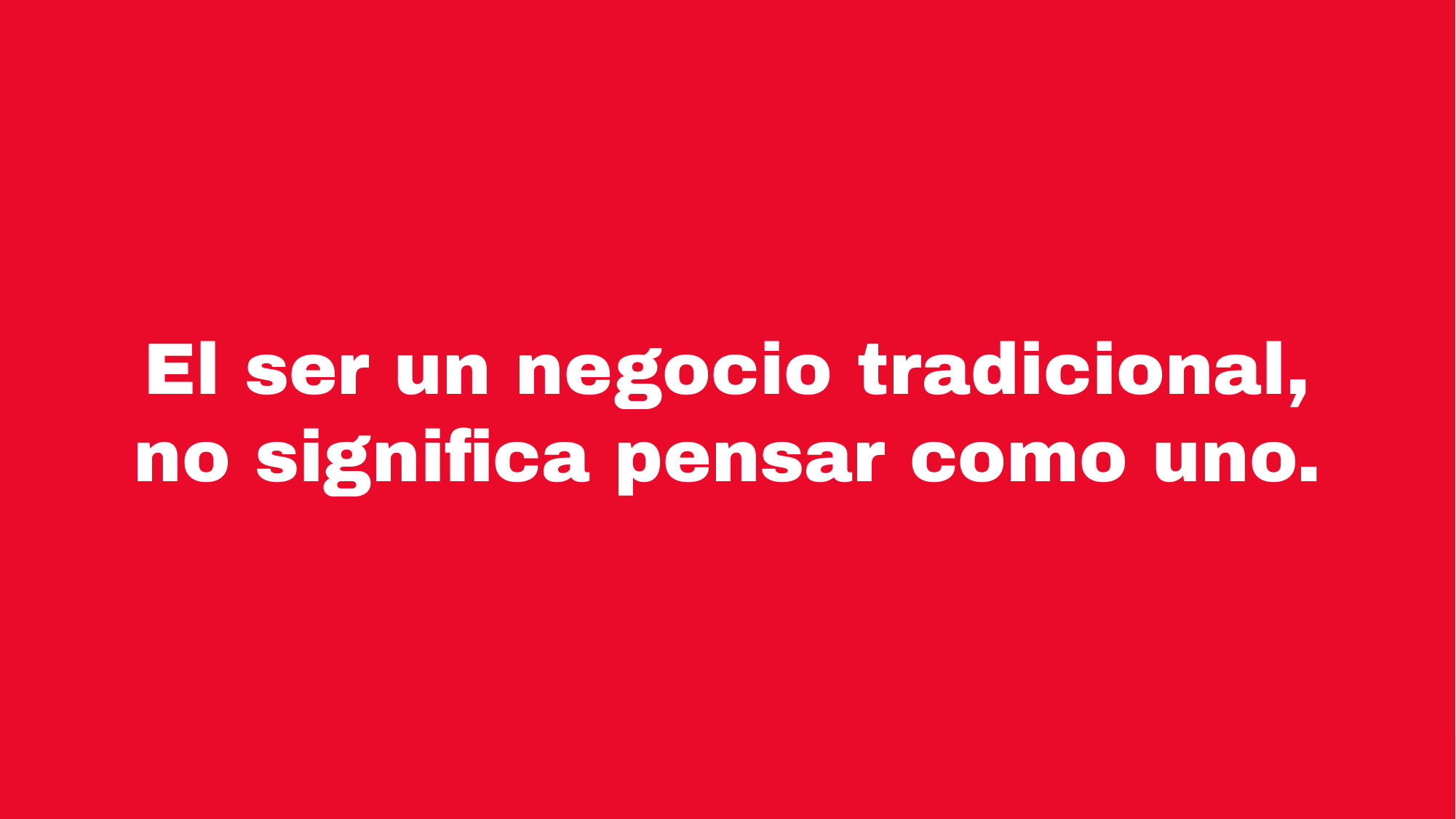

El ser un negocio tradicional, no significa pensar como uno.